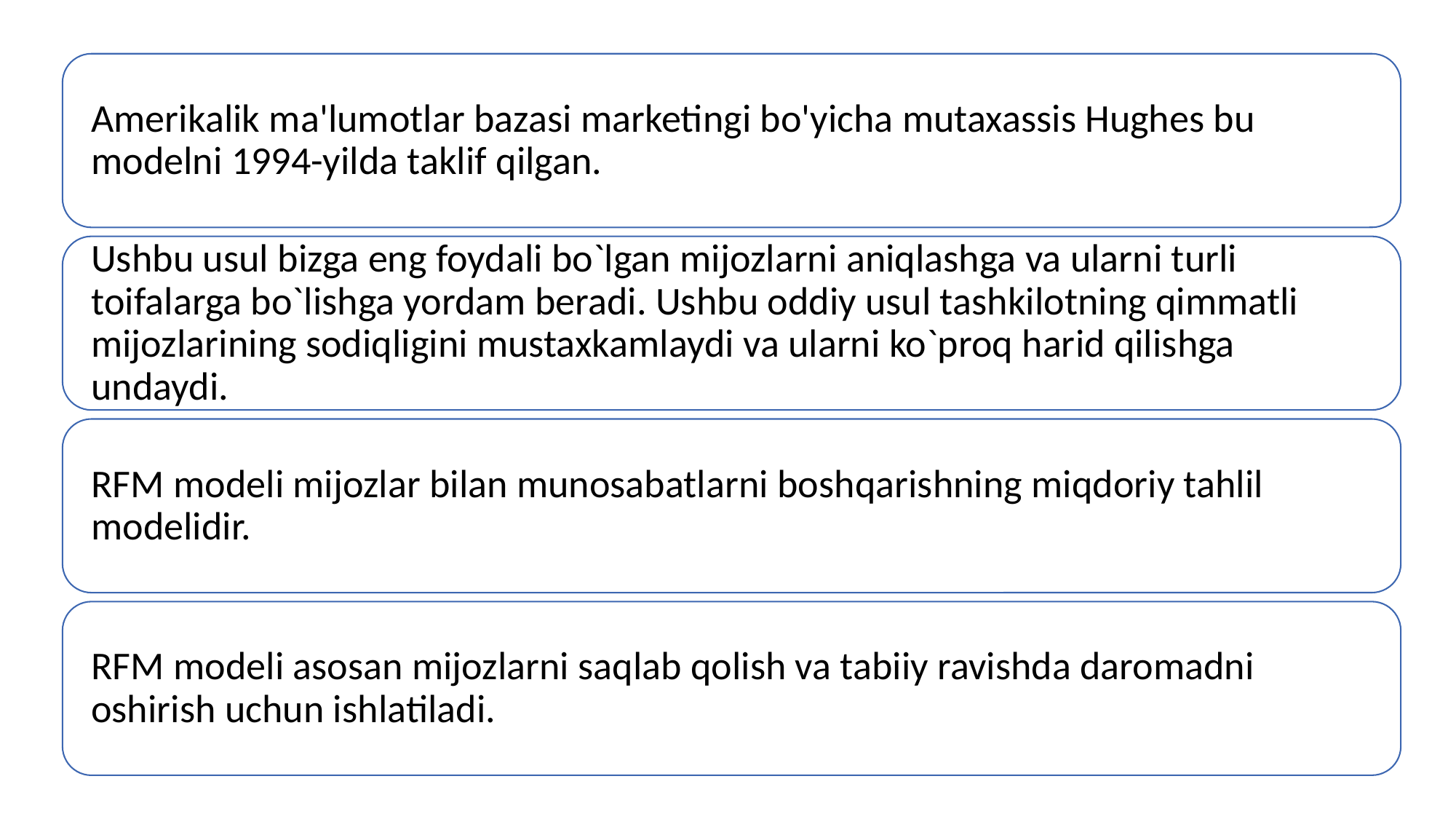

Amerikalik ma'lumotlar bazasi marketingi bo'yicha mutaxassis Hughes bu modelni 1994-yilda taklif qilgan.
Ushbu usul bizga eng foydali bo`lgan mijozlarni aniqlashga va ularni turli toifalarga bo`lishga yordam beradi. Ushbu oddiy usul tashkilotning qimmatli mijozlarining sodiqligini mustaxkamlaydi va ularni ko`proq harid qilishga undaydi.
RFM modeli mijozlar bilan munosabatlarni boshqarishning miqdoriy tahlil modelidir.
RFM modeli asosan mijozlarni saqlab qolish va tabiiy ravishda daromadni oshirish uchun ishlatiladi.